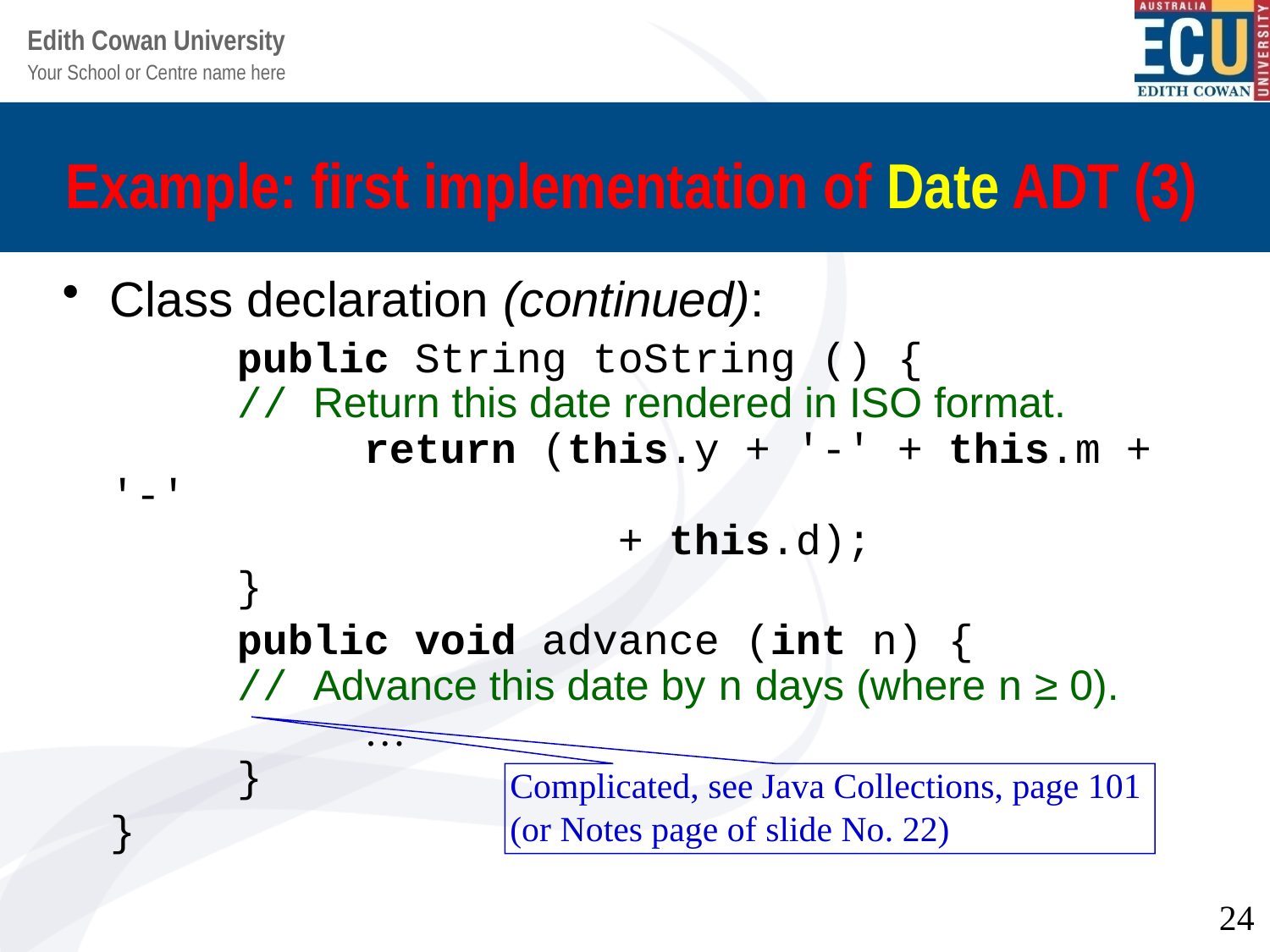

# Example: first implementation of Date ADT (3)
Class declaration (continued):
		public String toString () {
	// Return this date rendered in ISO format.
		return (this.y + '-' + this.m + '-'
				+ this.d);
	}
		public void advance (int n) {
	// Advance this date by n days (where n ≥ 0).
		…
	}
	}
Complicated, see Java Collections, page 101 (or Notes page of slide No. 22)
24